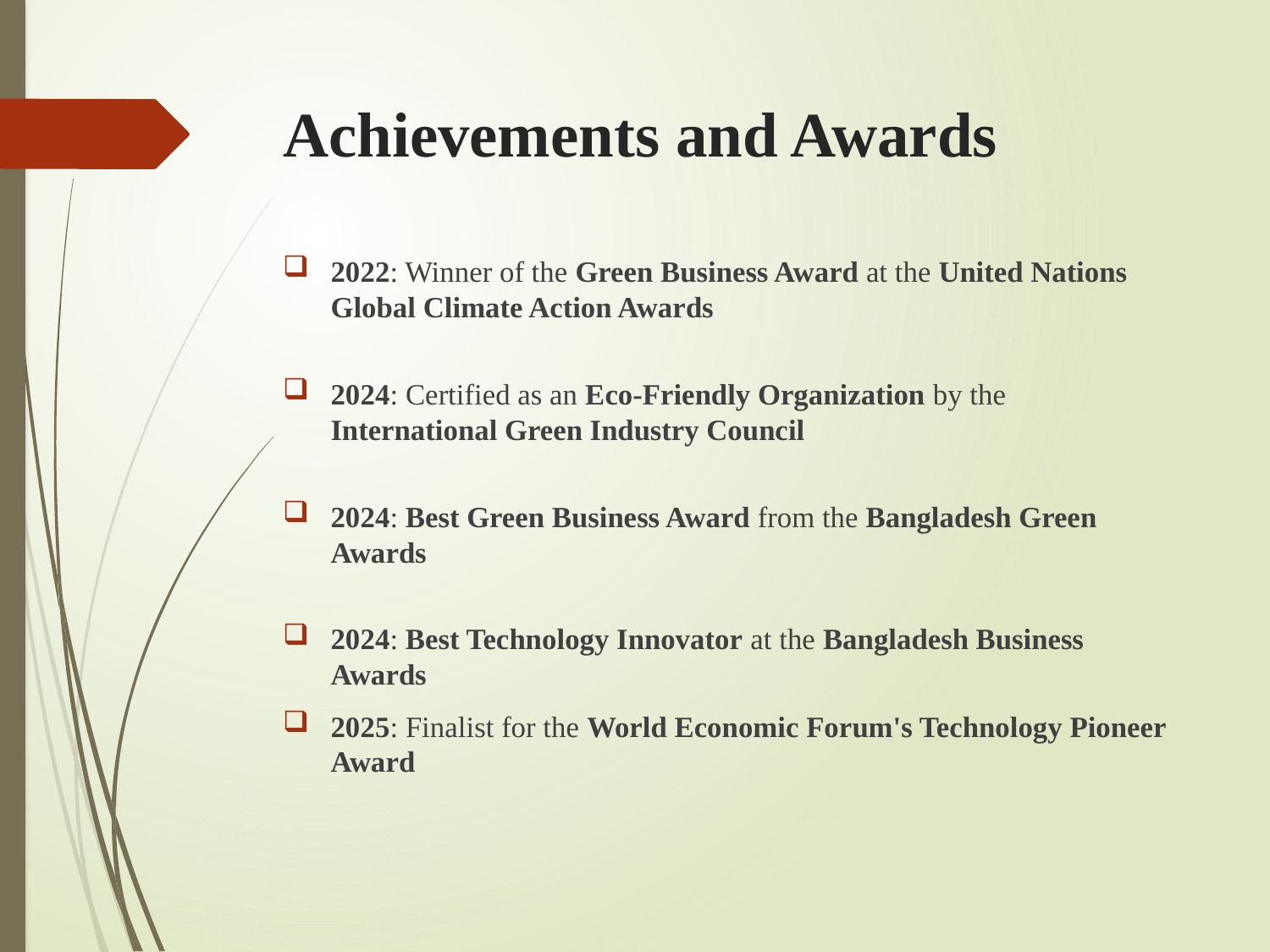

# Achievements and Awards
2022: Winner of the Green Business Award at the United Nations Global Climate Action Awards
2024: Certified as an Eco-Friendly Organization by the International Green Industry Council
2024: Best Green Business Award from the Bangladesh Green Awards
2024: Best Technology Innovator at the Bangladesh Business Awards
2025: Finalist for the World Economic Forum's Technology Pioneer Award